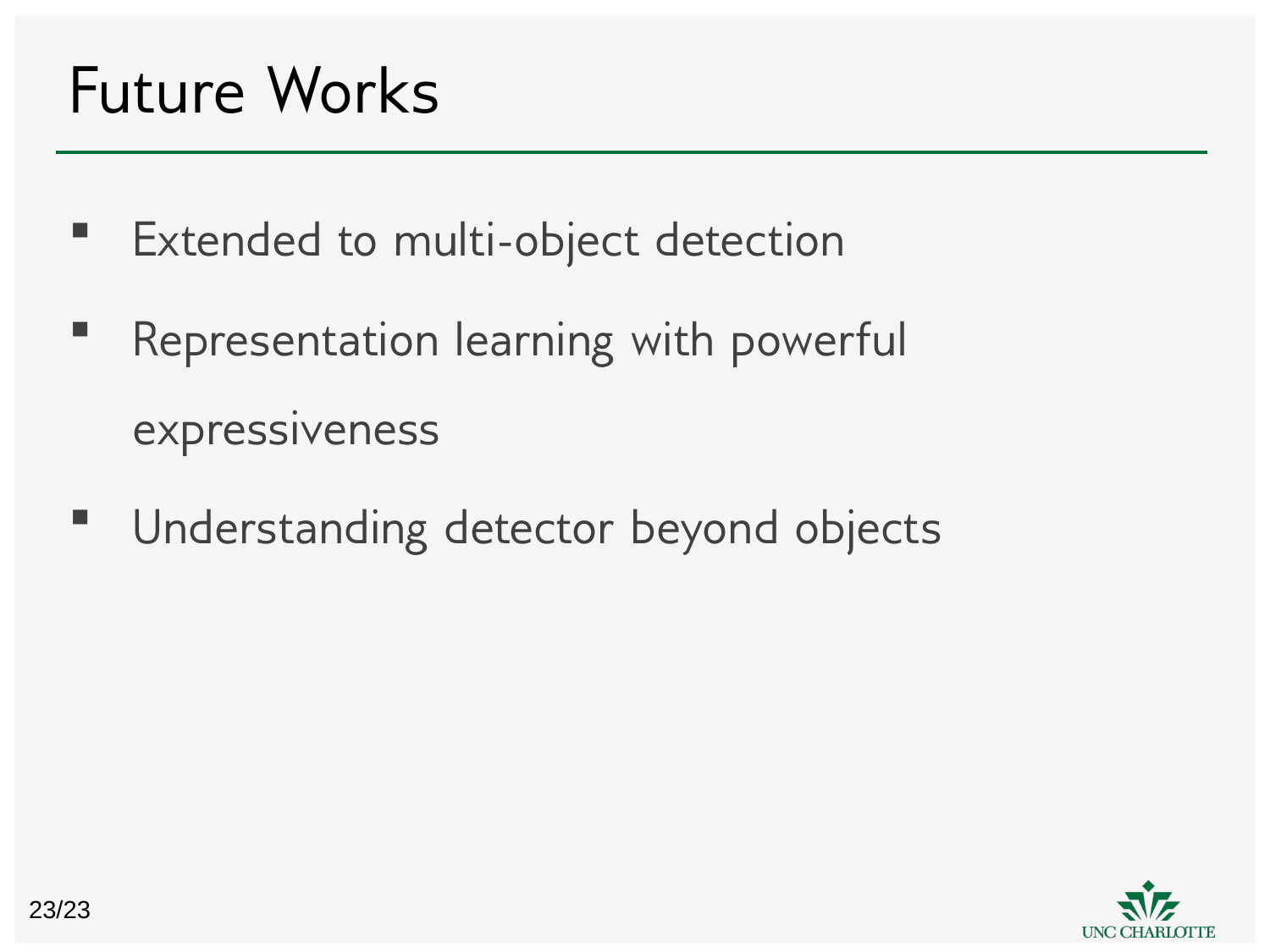

# Future Works
Extended to multi-object detection
Representation learning with powerful expressiveness
Understanding detector beyond objects